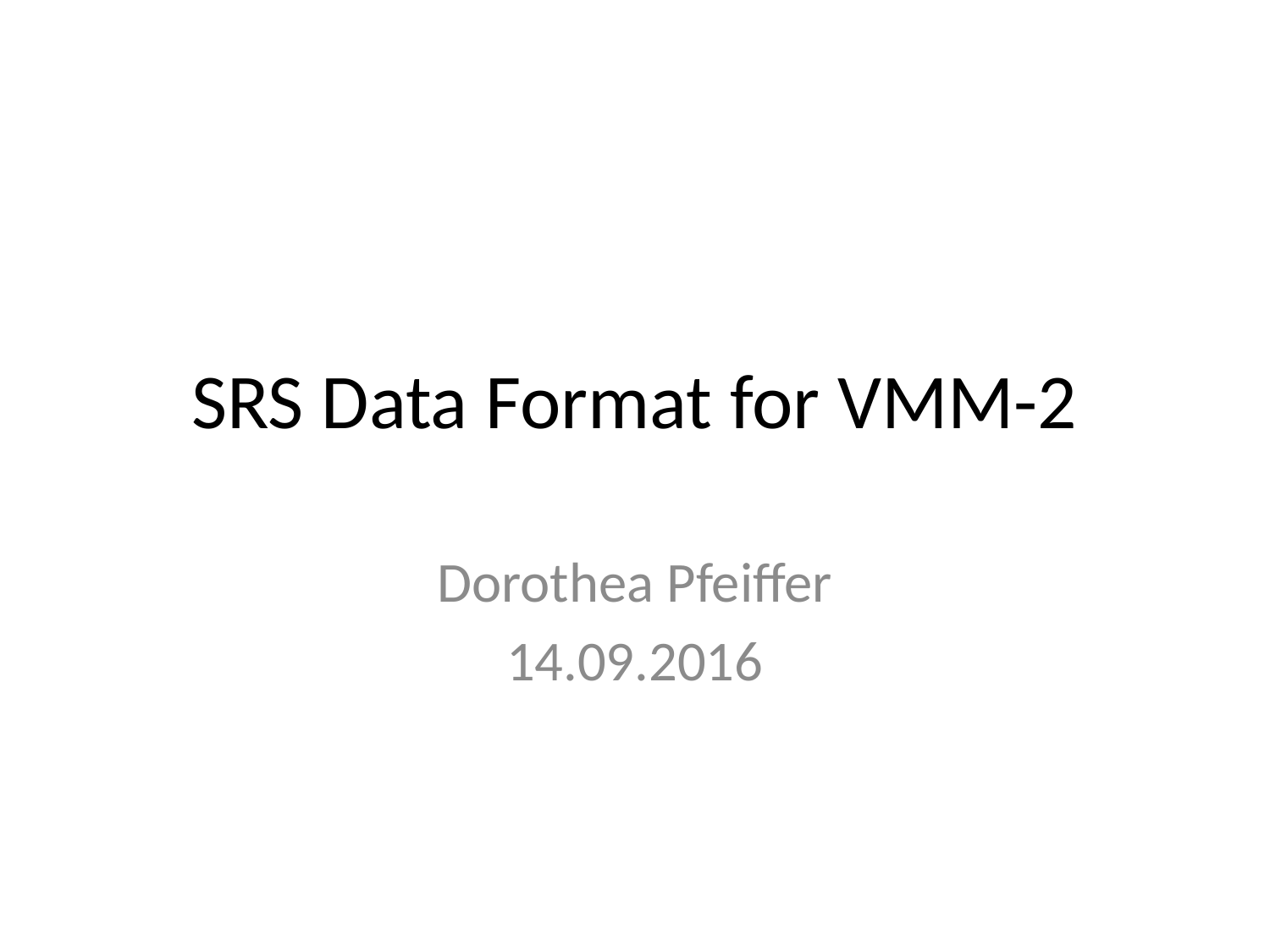

# SRS Data Format for VMM-2
Dorothea Pfeiffer
14.09.2016